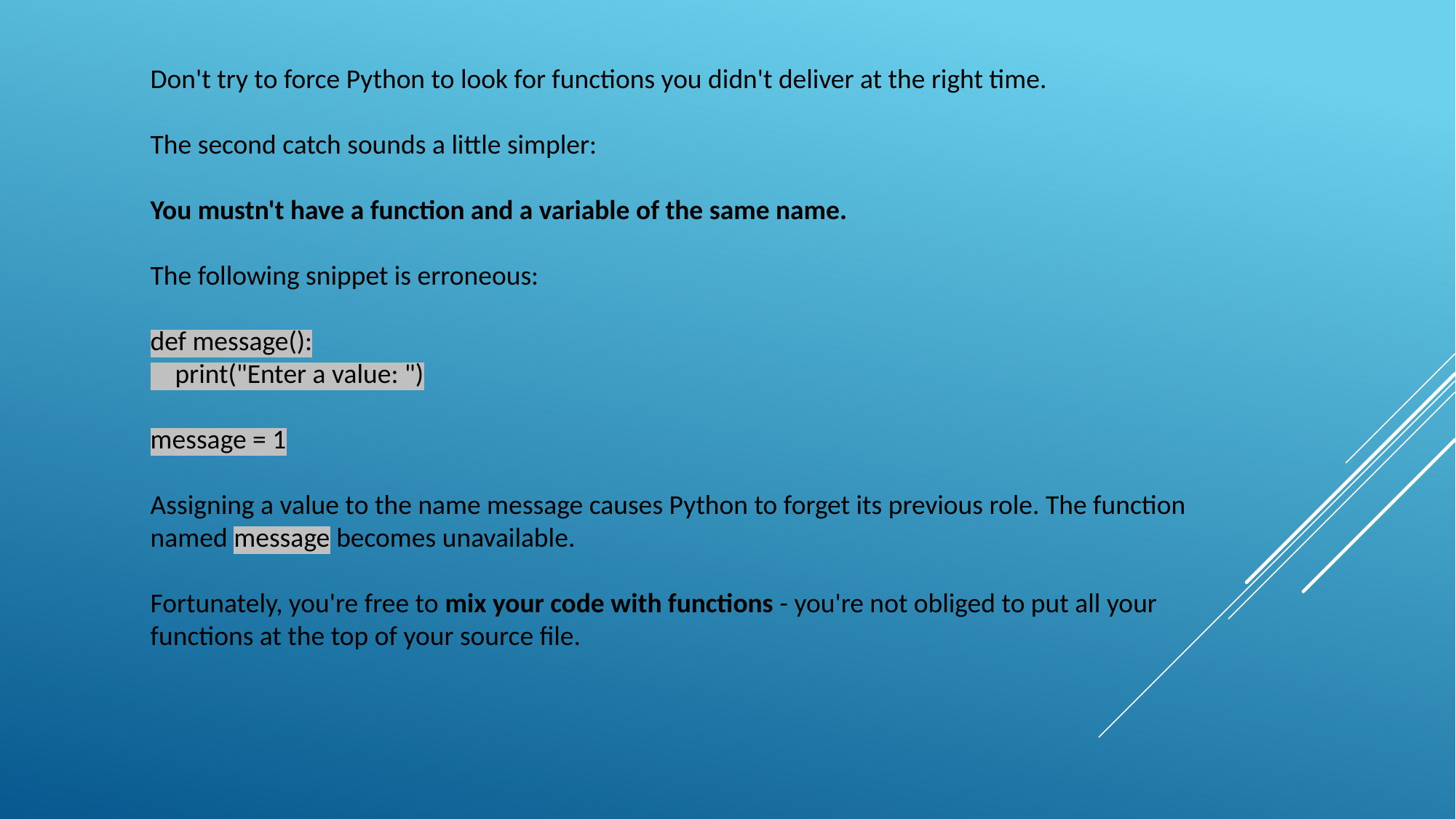

Don't try to force Python to look for functions you didn't deliver at the right time.

The second catch sounds a little simpler:

You mustn't have a function and a variable of the same name.

The following snippet is erroneous:

def message():
    print("Enter a value: ")

message = 1

Assigning a value to the name message causes Python to forget its previous role. The function named message becomes unavailable.

Fortunately, you're free to mix your code with functions - you're not obliged to put all your functions at the top of your source file.